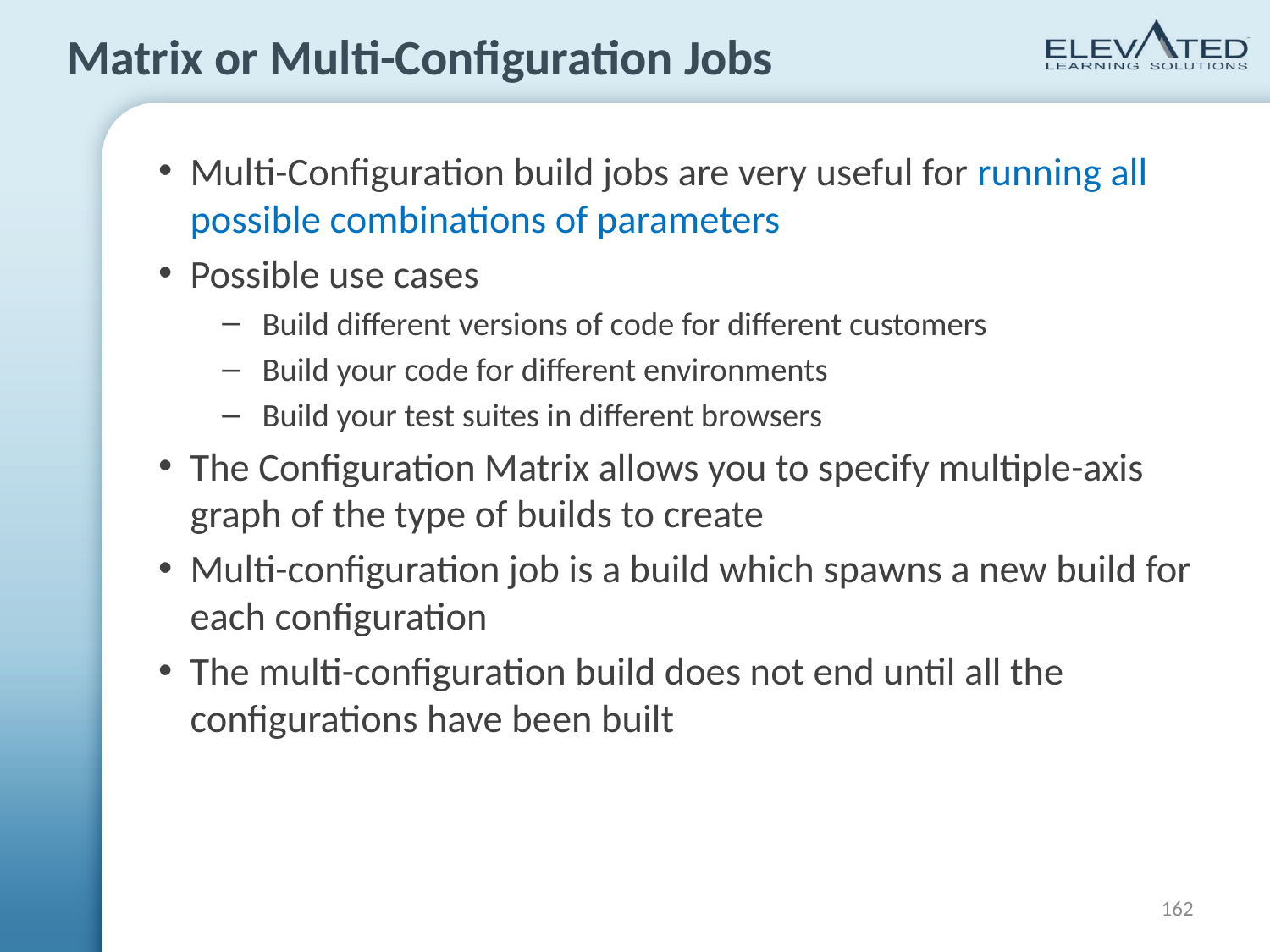

# Matrix or Multi-Configuration Jobs
Multi-Configuration build jobs are very useful for running all possible combinations of parameters
Possible use cases
Build different versions of code for different customers
Build your code for different environments
Build your test suites in different browsers
The Configuration Matrix allows you to specify multiple-axis graph of the type of builds to create
Multi-configuration job is a build which spawns a new build for each configuration
The multi-configuration build does not end until all the configurations have been built

162